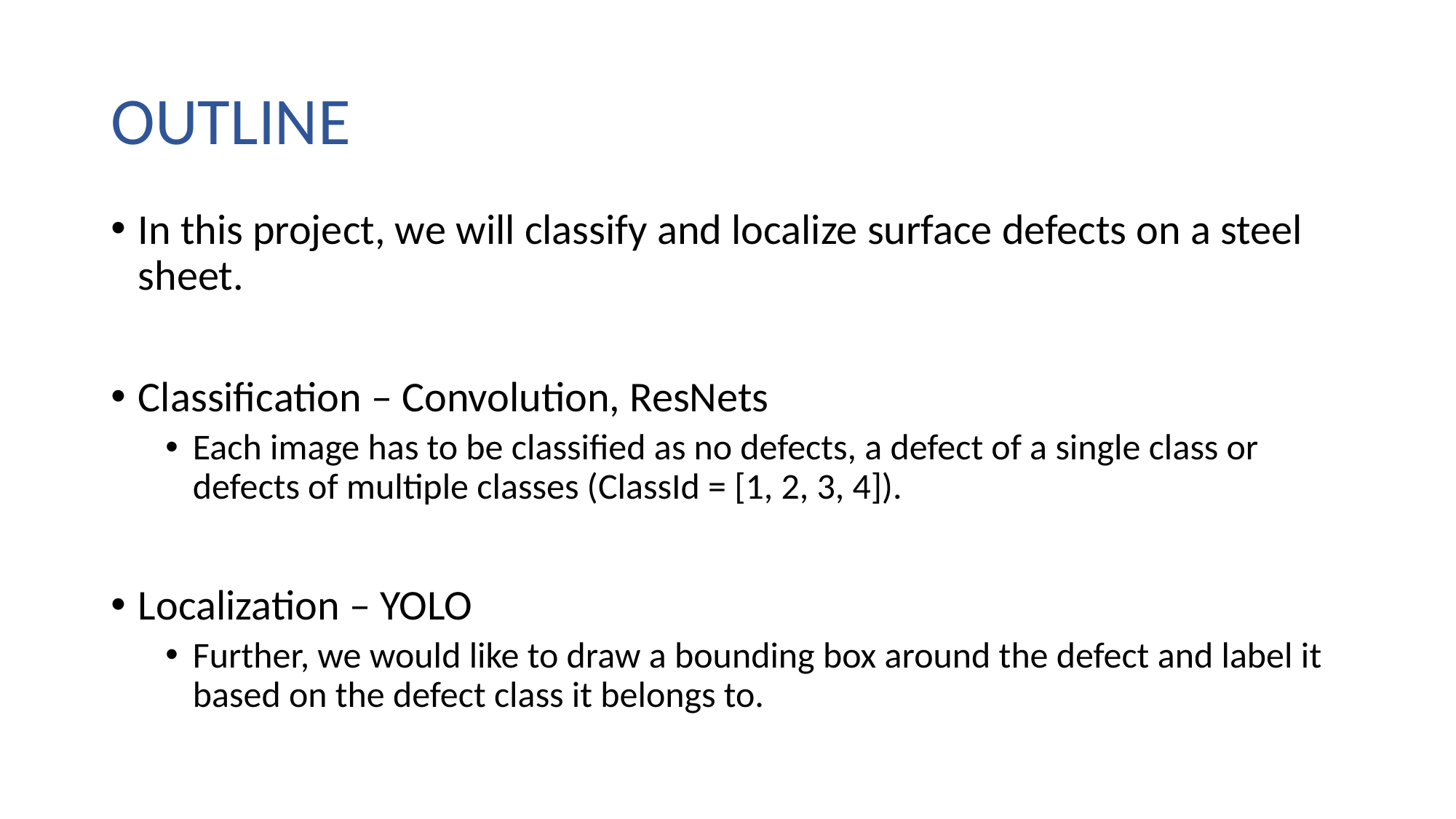

# OUTLINE
In this project, we will classify and localize surface defects on a steel sheet.

Classification – Convolution, ResNets
Each image has to be classified as no defects, a defect of a single class or defects of multiple classes (ClassId = [1, 2, 3, 4]).

Localization – YOLO
Further, we would like to draw a bounding box around the defect and label it based on the defect class it belongs to.